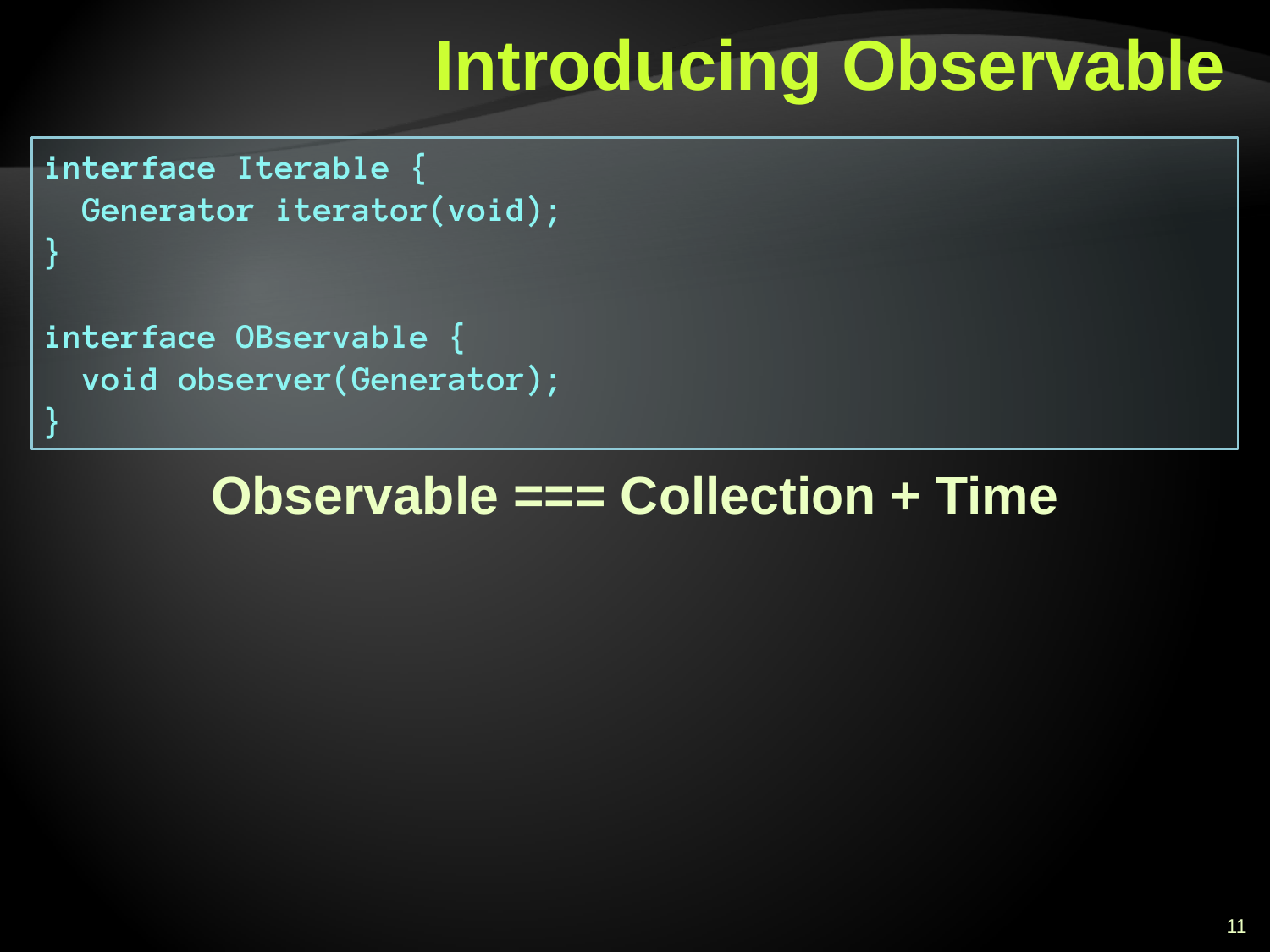

# Introducing Observable
interface Iterable {
  Generator iterator(void);
}

interface OBservable {
  void observer(Generator);
}
Observable === Collection + Time
11